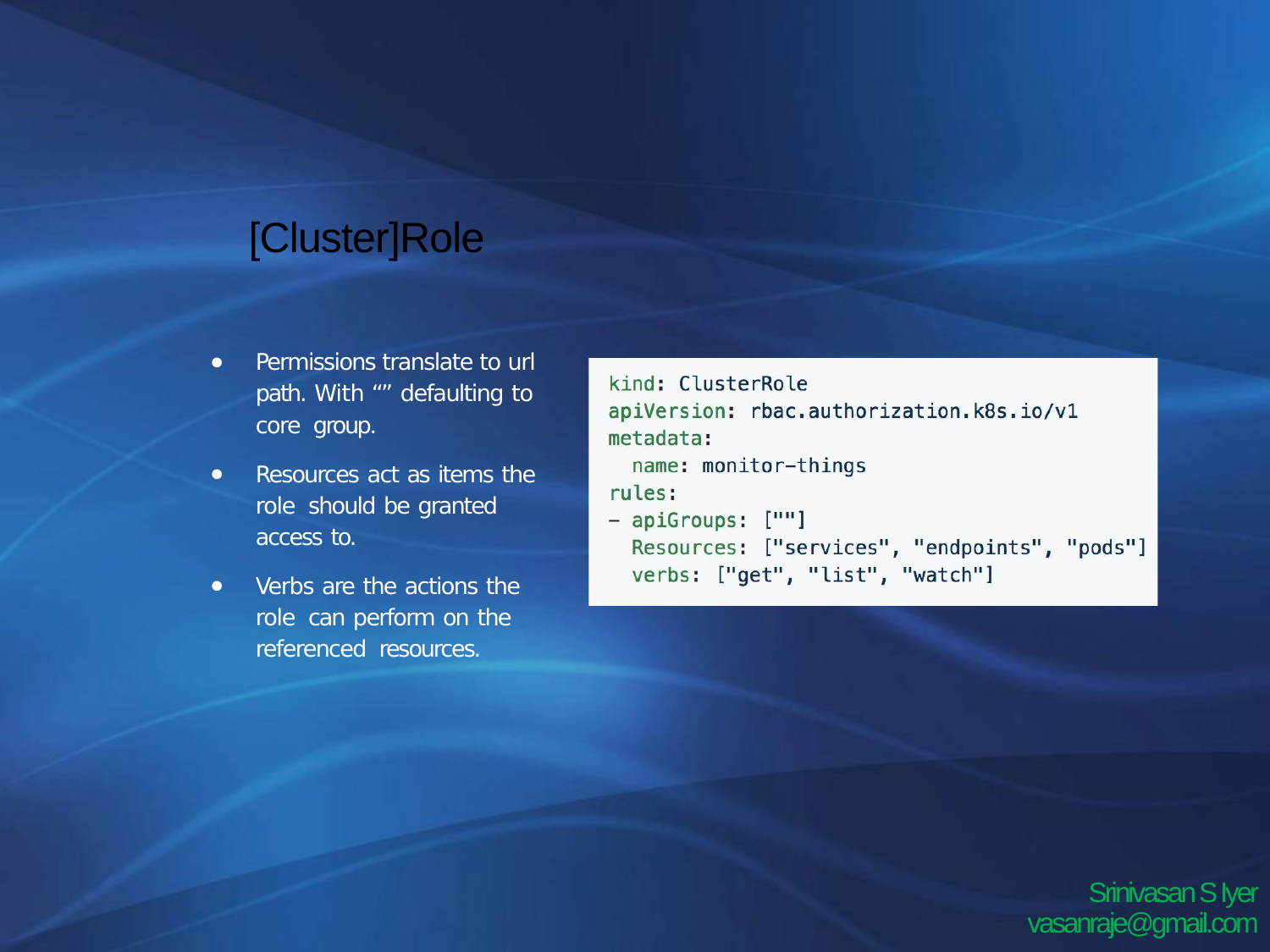

# [Cluster]Role
Permissions translate to url  path. With “” defaulting to core  group.
Resources act as items the role  should be granted access to.
Verbs are the actions the role  can perform on the referenced  resources.